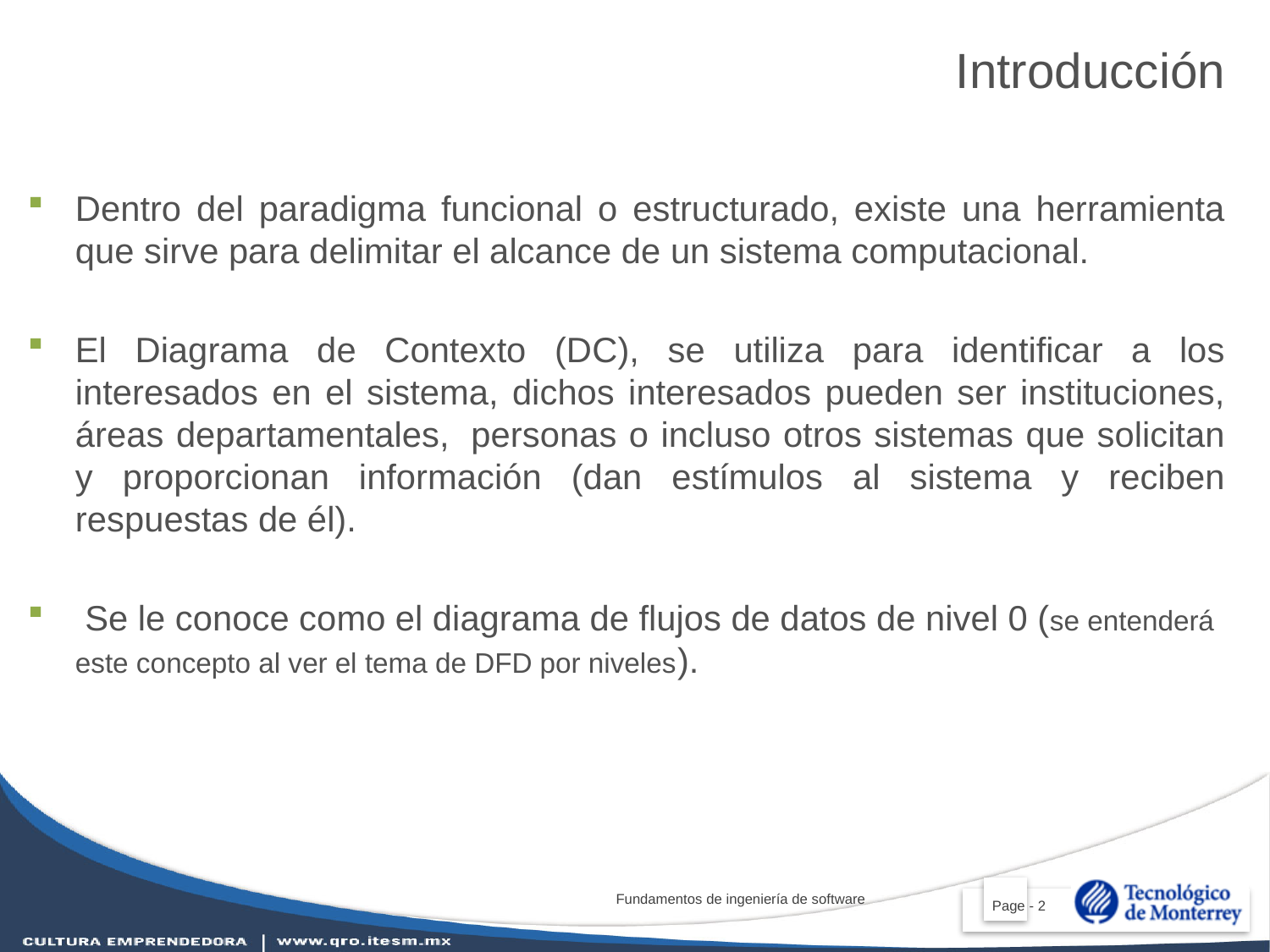

# Introducción
Dentro del paradigma funcional o estructurado, existe una herramienta que sirve para delimitar el alcance de un sistema computacional.

El Diagrama de Contexto (DC), se utiliza para identificar a los interesados en el sistema, dichos interesados pueden ser instituciones, áreas departamentales,  personas o incluso otros sistemas que solicitan y proporcionan información (dan estímulos al sistema y reciben respuestas de él).

 Se le conoce como el diagrama de flujos de datos de nivel 0 (se entenderá este concepto al ver el tema de DFD por niveles).